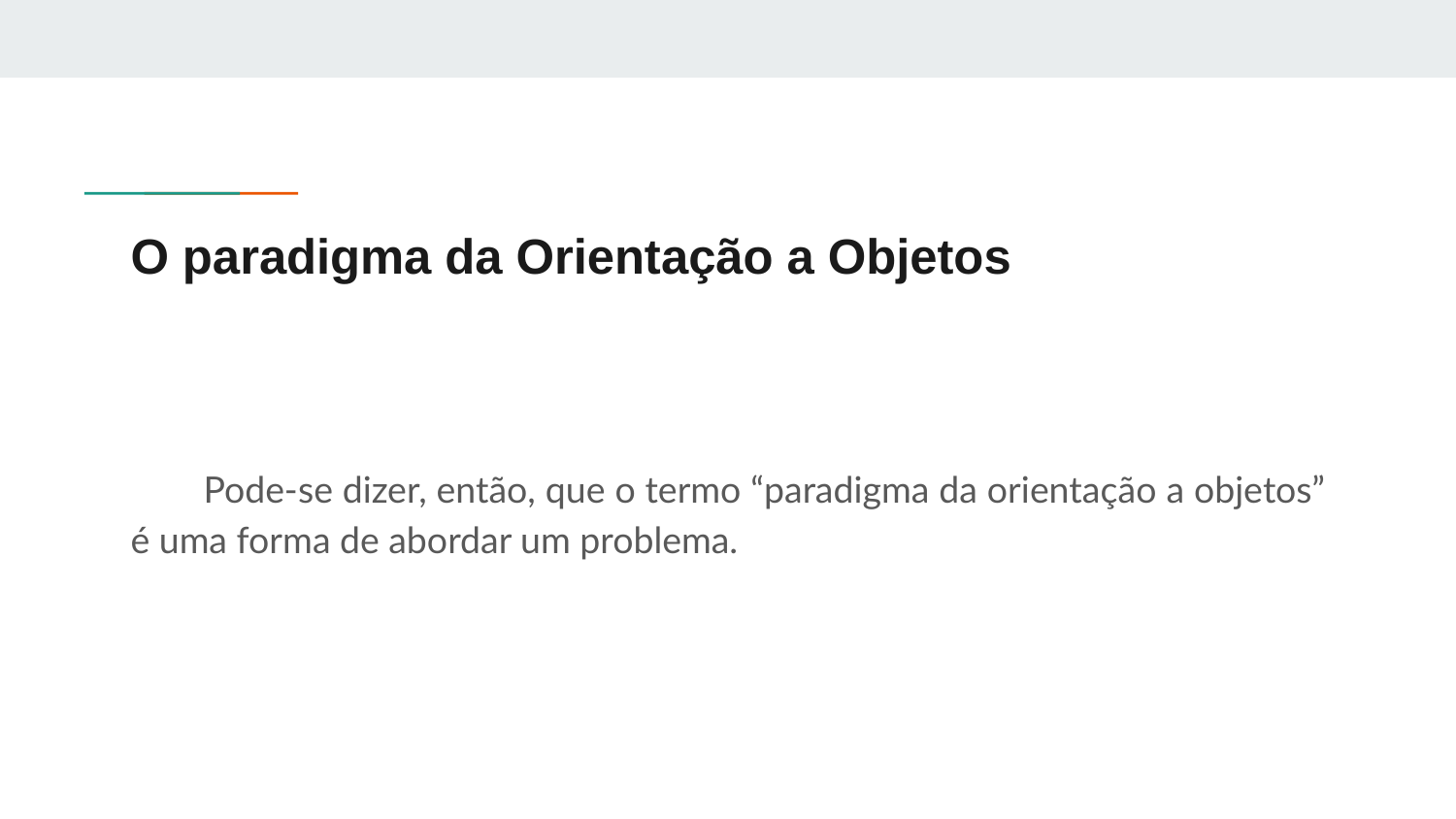

# O paradigma da Orientação a Objetos
Pode-se dizer, então, que o termo “paradigma da orientação a objetos” é uma forma de abordar um problema.